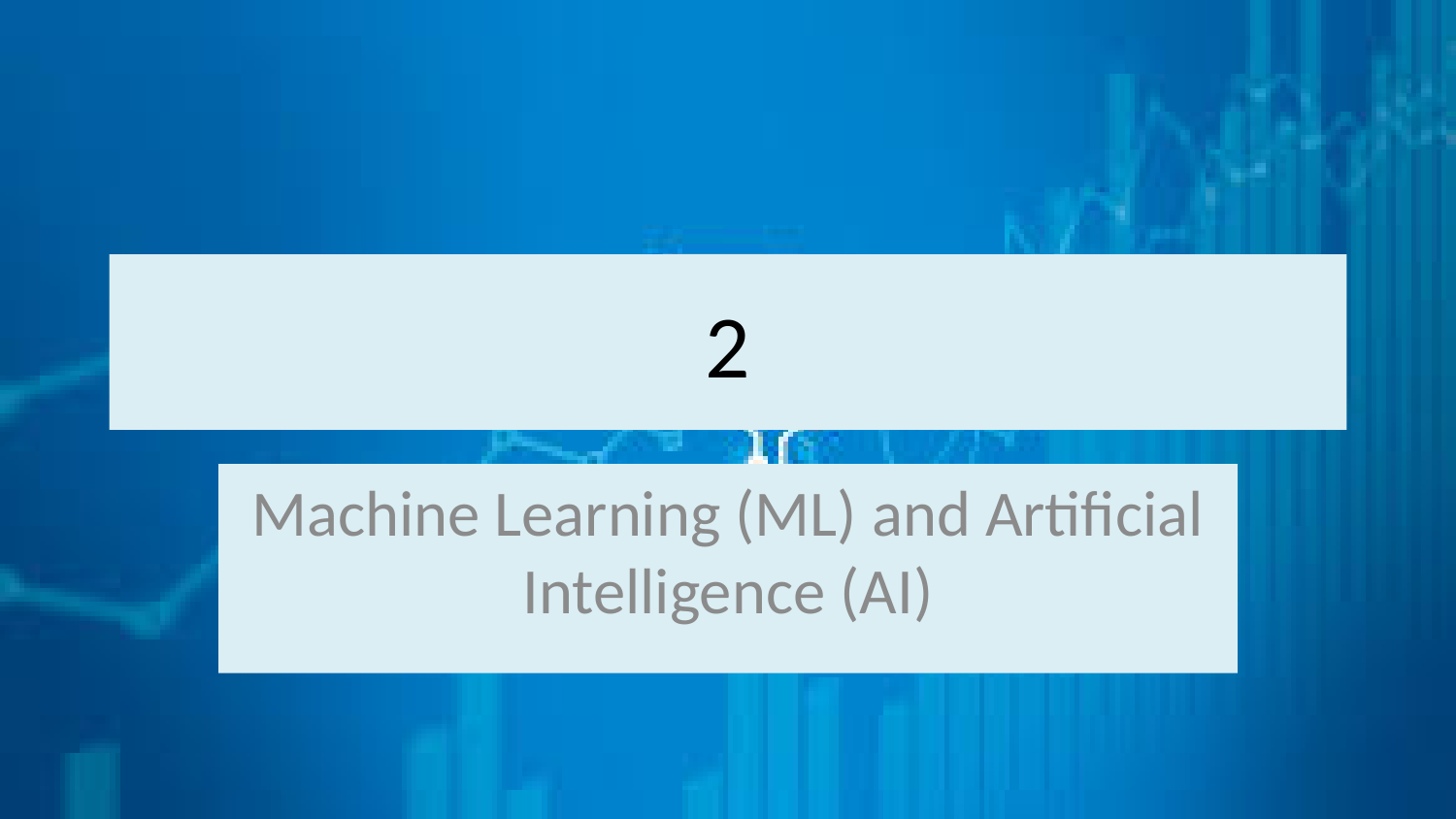

# 2
Machine Learning (ML) and Artificial Intelligence (AI)